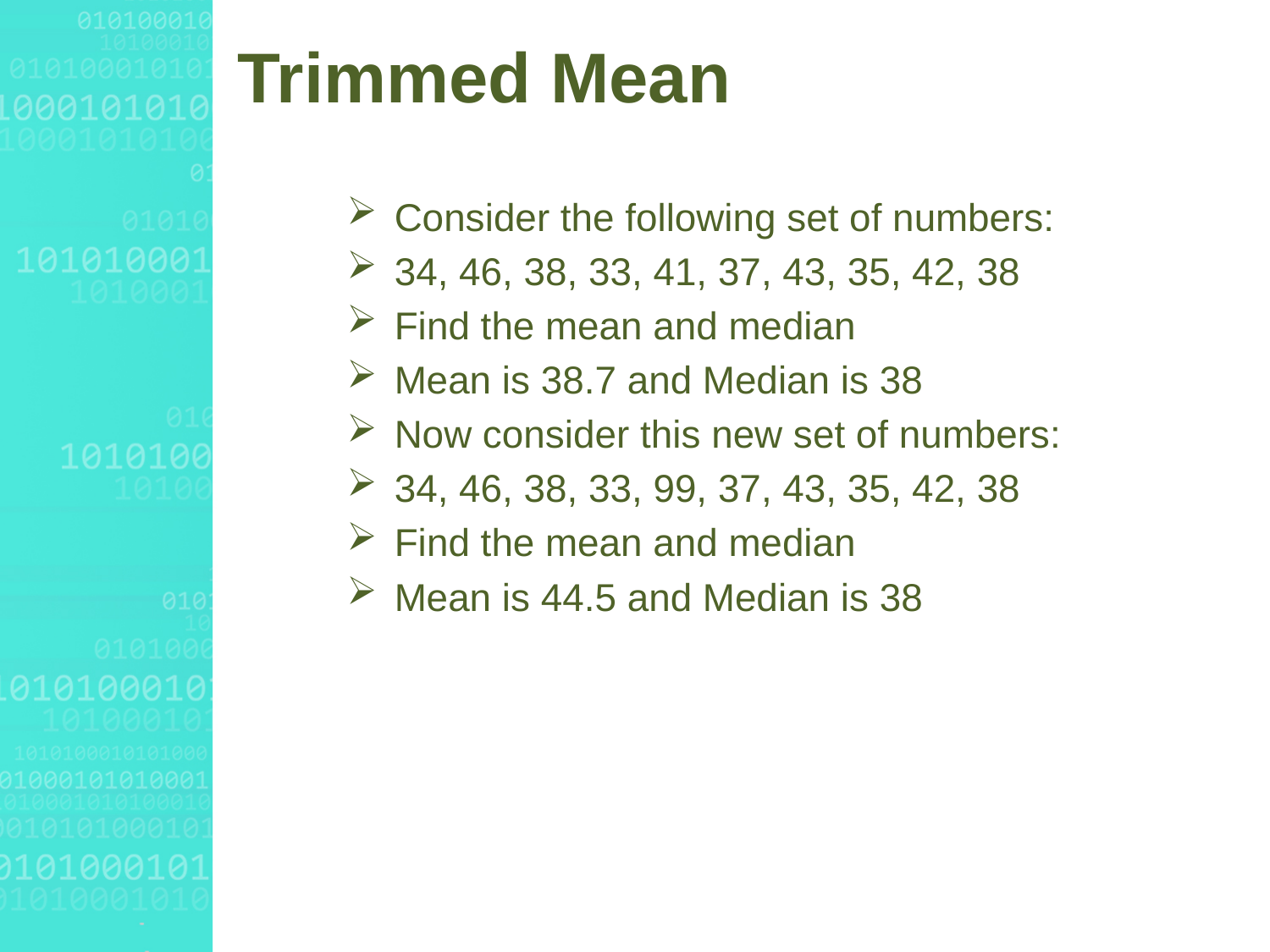

# Trimmed Mean
Consider the following set of numbers:
34, 46, 38, 33, 41, 37, 43, 35, 42, 38
Find the mean and median
Mean is 38.7 and Median is 38
Now consider this new set of numbers:
34, 46, 38, 33, 99, 37, 43, 35, 42, 38
Find the mean and median
Mean is 44.5 and Median is 38